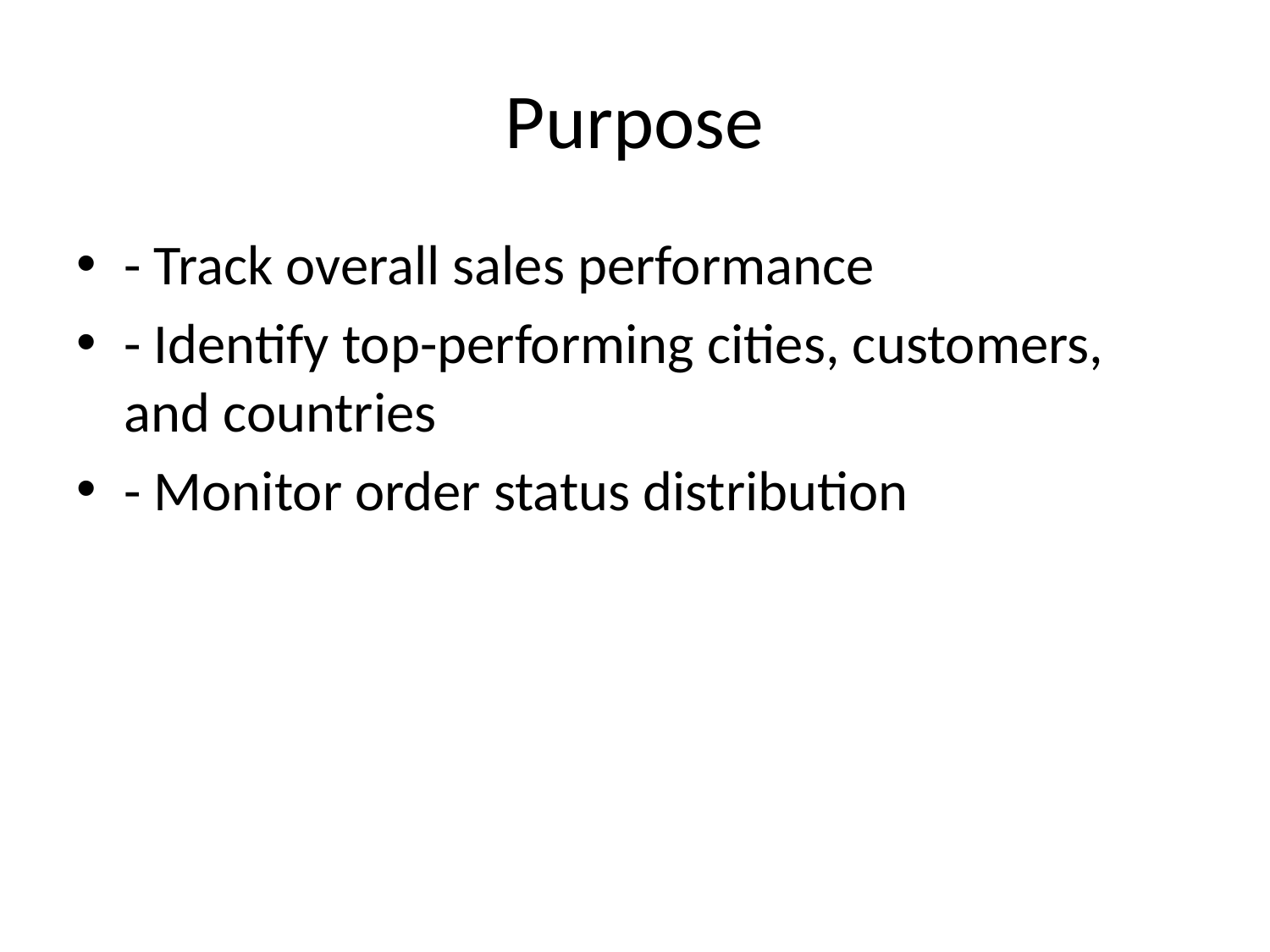

# Purpose
- Track overall sales performance
- Identify top-performing cities, customers, and countries
- Monitor order status distribution